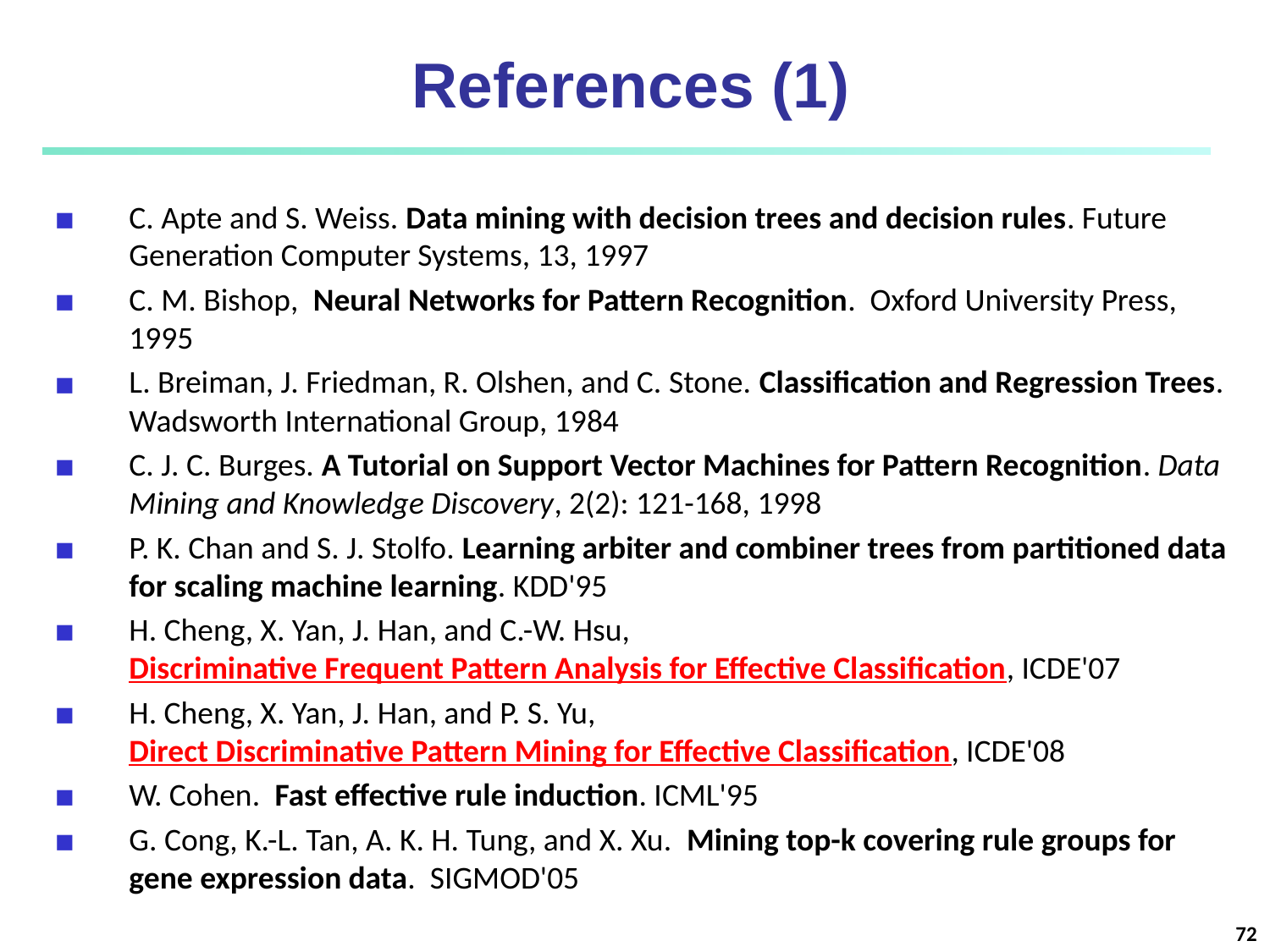

# References (1)
C. Apte and S. Weiss. Data mining with decision trees and decision rules. Future Generation Computer Systems, 13, 1997
C. M. Bishop,  Neural Networks for Pattern Recognition.  Oxford University Press, 1995
L. Breiman, J. Friedman, R. Olshen, and C. Stone. Classification and Regression Trees. Wadsworth International Group, 1984
C. J. C. Burges. A Tutorial on Support Vector Machines for Pattern Recognition. Data Mining and Knowledge Discovery, 2(2): 121-168, 1998
P. K. Chan and S. J. Stolfo. Learning arbiter and combiner trees from partitioned data for scaling machine learning. KDD'95
H. Cheng, X. Yan, J. Han, and C.-W. Hsu, Discriminative Frequent Pattern Analysis for Effective Classification, ICDE'07
H. Cheng, X. Yan, J. Han, and P. S. Yu, Direct Discriminative Pattern Mining for Effective Classification, ICDE'08
W. Cohen.  Fast effective rule induction. ICML'95
G. Cong, K.-L. Tan, A. K. H. Tung, and X. Xu.  Mining top-k covering rule groups for gene expression data.  SIGMOD'05
72